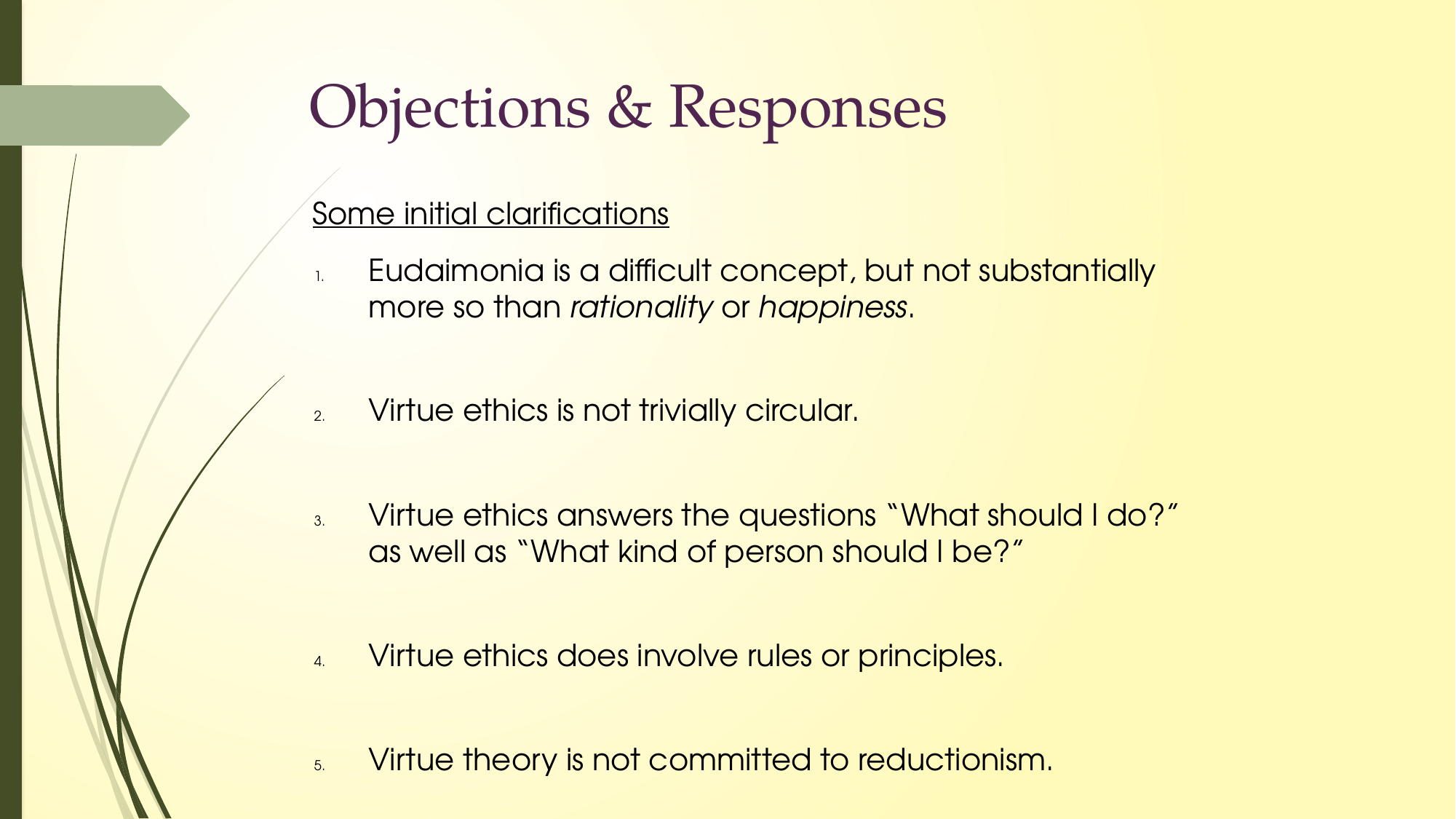

Objections & Responses
Some initial clarifications
Eudaimonia is a difficult concept, but not substantially more so than rationality or happiness.

Virtue ethics is not trivially circular.

Virtue ethics answers the questions “What should I do?” as well as “What kind of person should I be?”

Virtue ethics does involve rules or principles.

Virtue theory is not committed to reductionism.